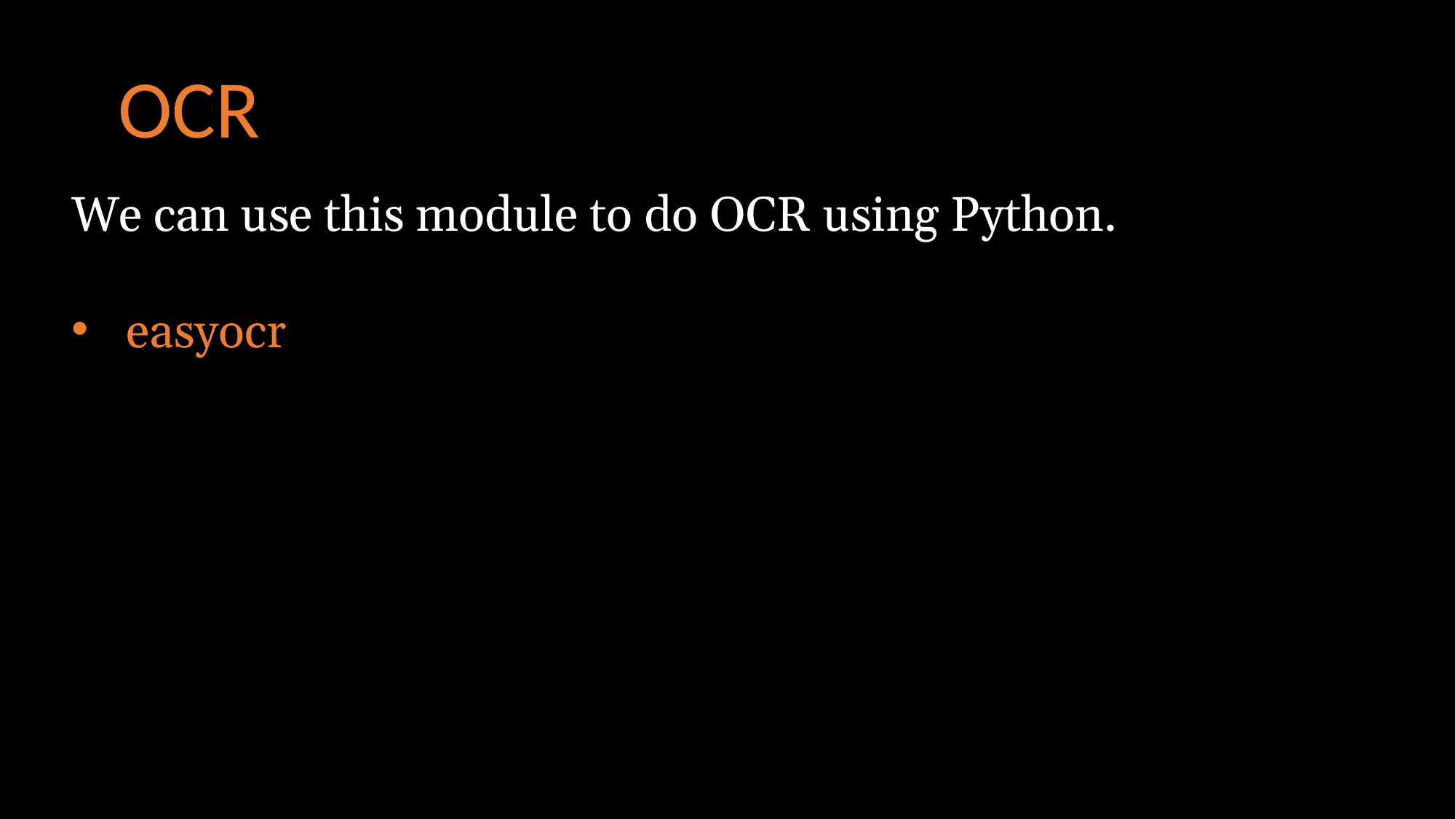

OCR
We can use this module to do OCR using Python.

easyocr